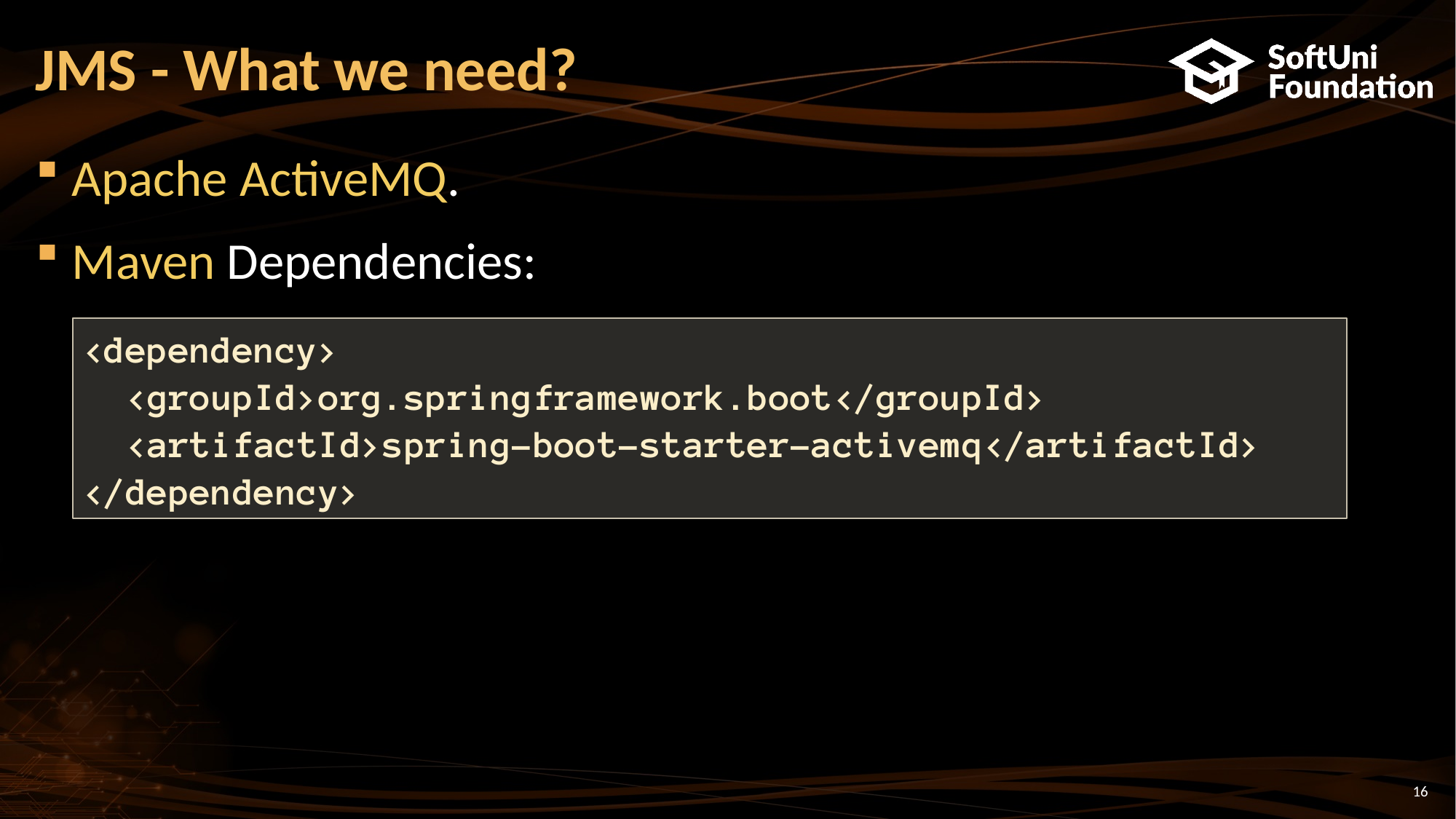

JMS - What we need?
Apache ActiveMQ.
Maven Dependencies:
<dependency>
  <groupId>org.springframework.boot</groupId>
  <artifactId>spring-boot-starter-activemq</artifactId>
</dependency>
16